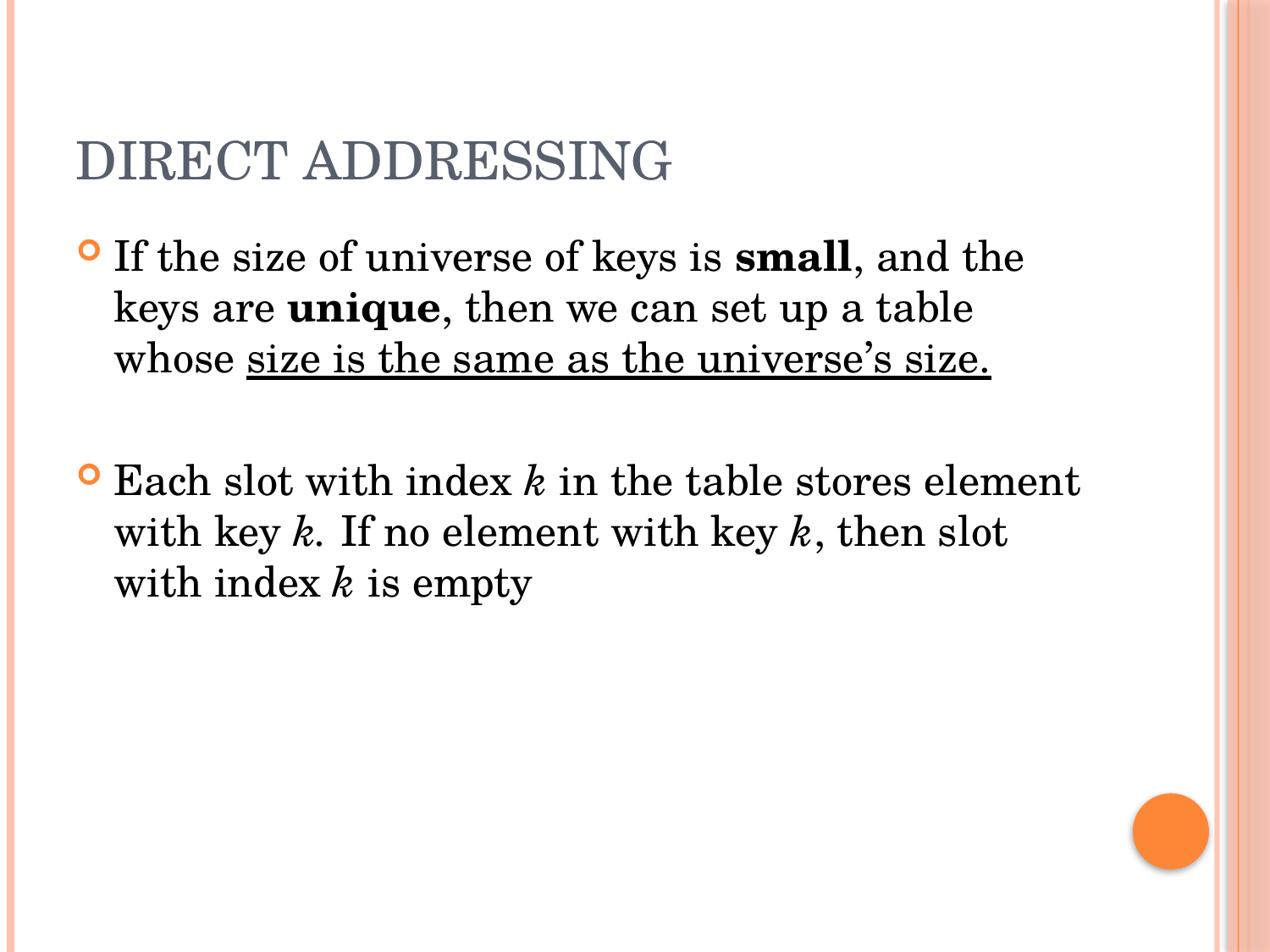

# Direct Addressing
If the size of universe of keys is small, and the keys are unique, then we can set up a table whose size is the same as the universe’s size.

Each slot with index k in the table stores element with key k. If no element with key k, then slot with index k is empty